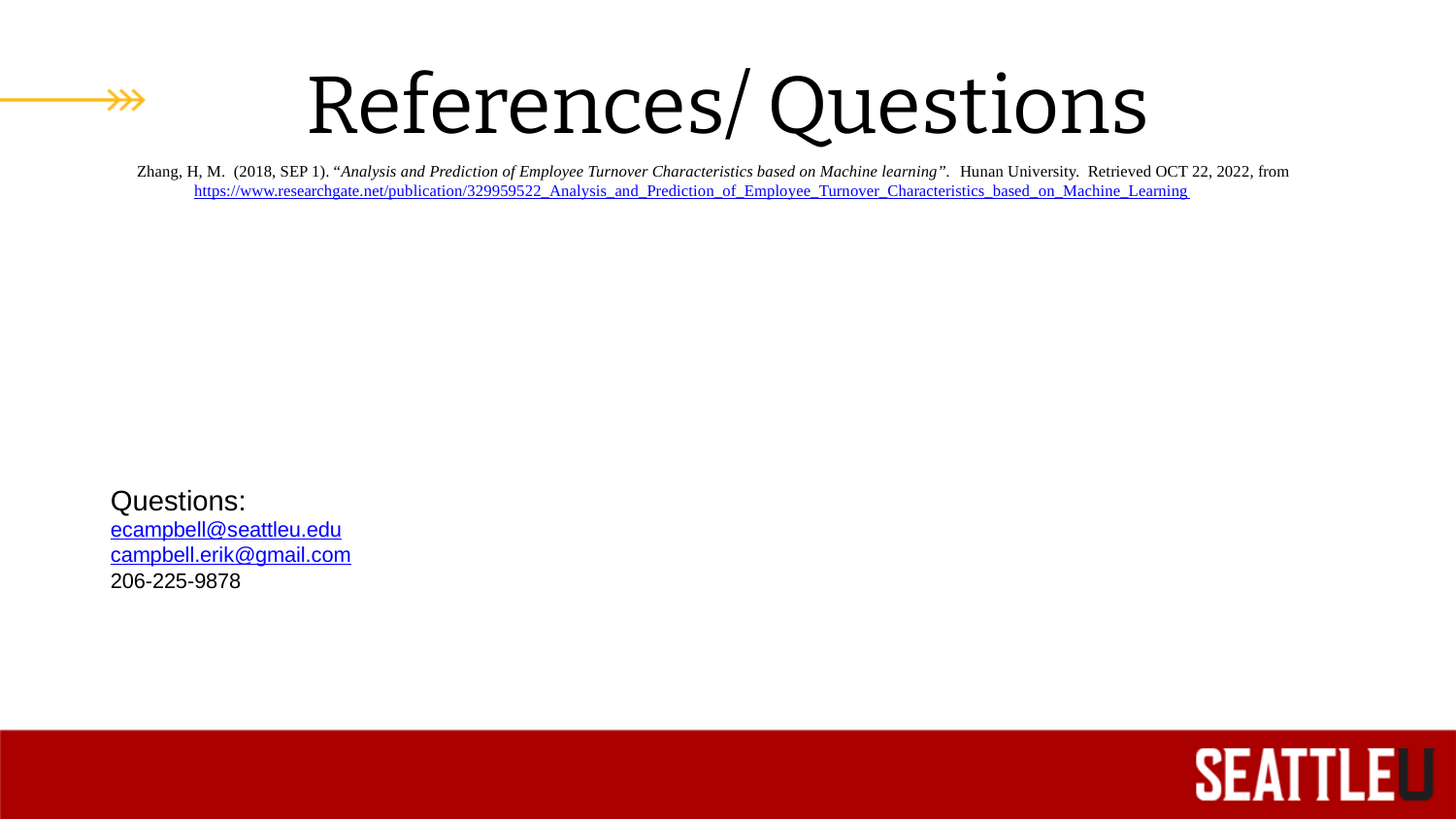

# References/ Questions
Zhang, H, M.  (2018, SEP 1). “Analysis and Prediction of Employee Turnover Characteristics based on Machine learning”.  Hunan University.  Retrieved OCT 22, 2022, from  https://www.researchgate.net/publication/329959522_Analysis_and_Prediction_of_Employee_Turnover_Characteristics_based_on_Machine_Learning

Questions:
ecampbell@seattleu.edu
campbell.erik@gmail.com
206-225-9878